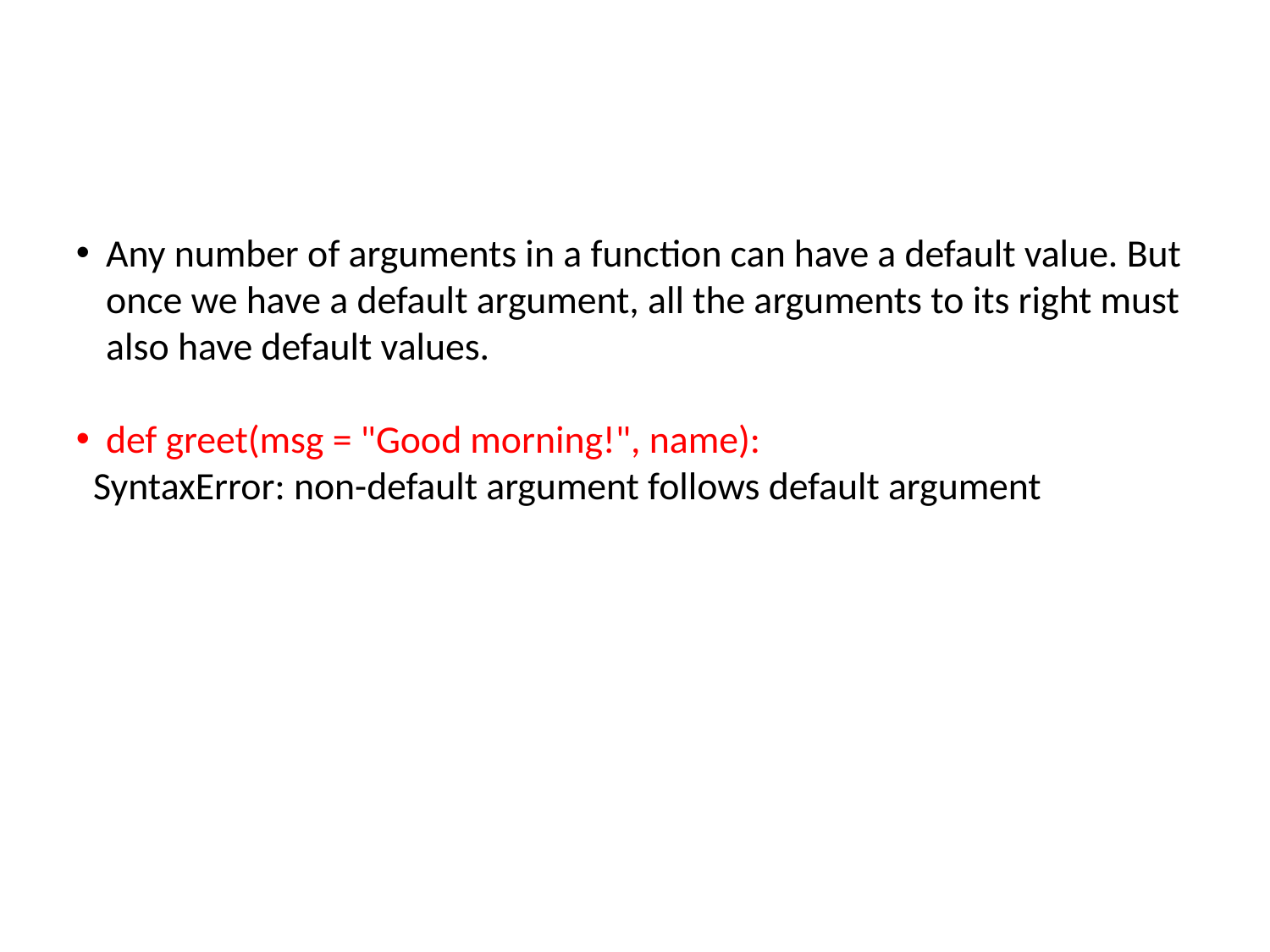

Any number of arguments in a function can have a default value. But once we have a default argument, all the arguments to its right must also have default values.

def greet(msg = "Good morning!", name):
  SyntaxError: non-default argument follows default argument